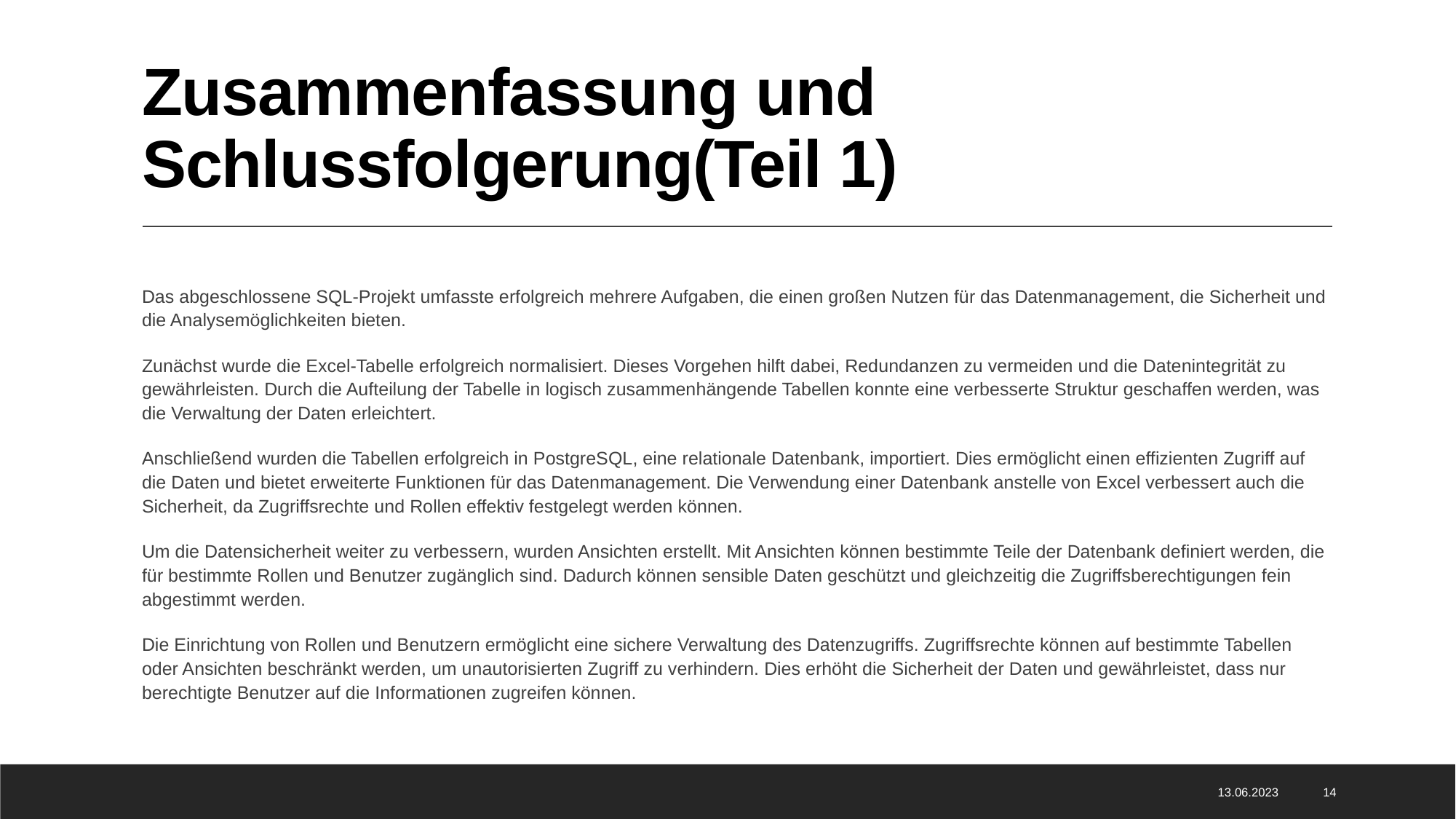

# Zusammenfassung und Schlussfolgerung(Teil 1)

Das abgeschlossene SQL-Projekt umfasste erfolgreich mehrere Aufgaben, die einen großen Nutzen für das Datenmanagement, die Sicherheit und die Analysemöglichkeiten bieten.
Zunächst wurde die Excel-Tabelle erfolgreich normalisiert. Dieses Vorgehen hilft dabei, Redundanzen zu vermeiden und die Datenintegrität zu gewährleisten. Durch die Aufteilung der Tabelle in logisch zusammenhängende Tabellen konnte eine verbesserte Struktur geschaffen werden, was die Verwaltung der Daten erleichtert.
Anschließend wurden die Tabellen erfolgreich in PostgreSQL, eine relationale Datenbank, importiert. Dies ermöglicht einen effizienten Zugriff auf die Daten und bietet erweiterte Funktionen für das Datenmanagement. Die Verwendung einer Datenbank anstelle von Excel verbessert auch die Sicherheit, da Zugriffsrechte und Rollen effektiv festgelegt werden können.
Um die Datensicherheit weiter zu verbessern, wurden Ansichten erstellt. Mit Ansichten können bestimmte Teile der Datenbank definiert werden, die für bestimmte Rollen und Benutzer zugänglich sind. Dadurch können sensible Daten geschützt und gleichzeitig die Zugriffsberechtigungen fein abgestimmt werden.
Die Einrichtung von Rollen und Benutzern ermöglicht eine sichere Verwaltung des Datenzugriffs. Zugriffsrechte können auf bestimmte Tabellen oder Ansichten beschränkt werden, um unautorisierten Zugriff zu verhindern. Dies erhöht die Sicherheit der Daten und gewährleistet, dass nur berechtigte Benutzer auf die Informationen zugreifen können.

13.06.2023
14